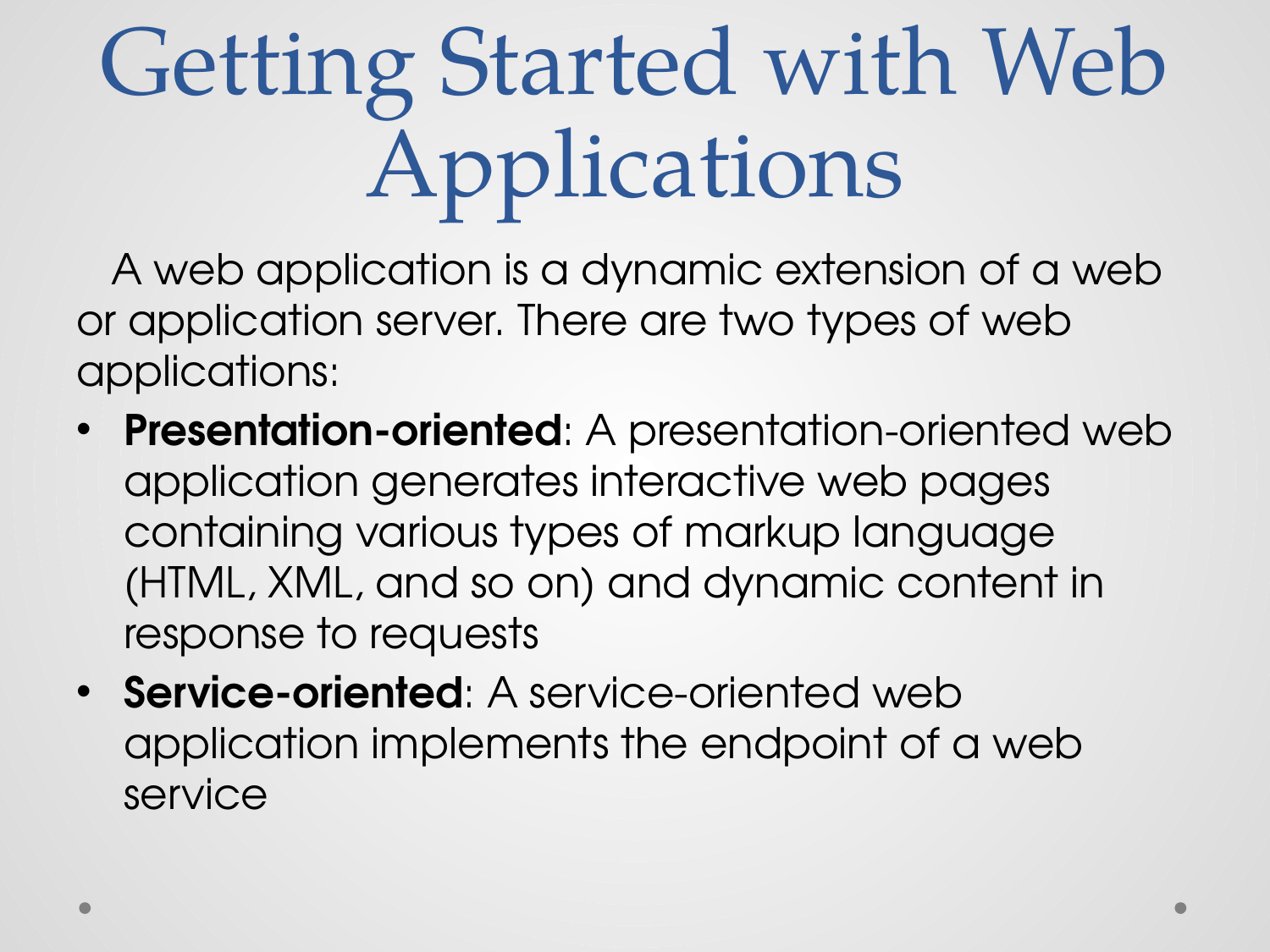

# Getting Started with Web Applications
   A web application is a dynamic extension of a web or application server. There are two types of web applications:
Presentation-oriented: A presentation-oriented web application generates interactive web pages containing various types of markup language (HTML, XML, and so on) and dynamic content in response to requests
Service-oriented: A service-oriented web application implements the endpoint of a web service